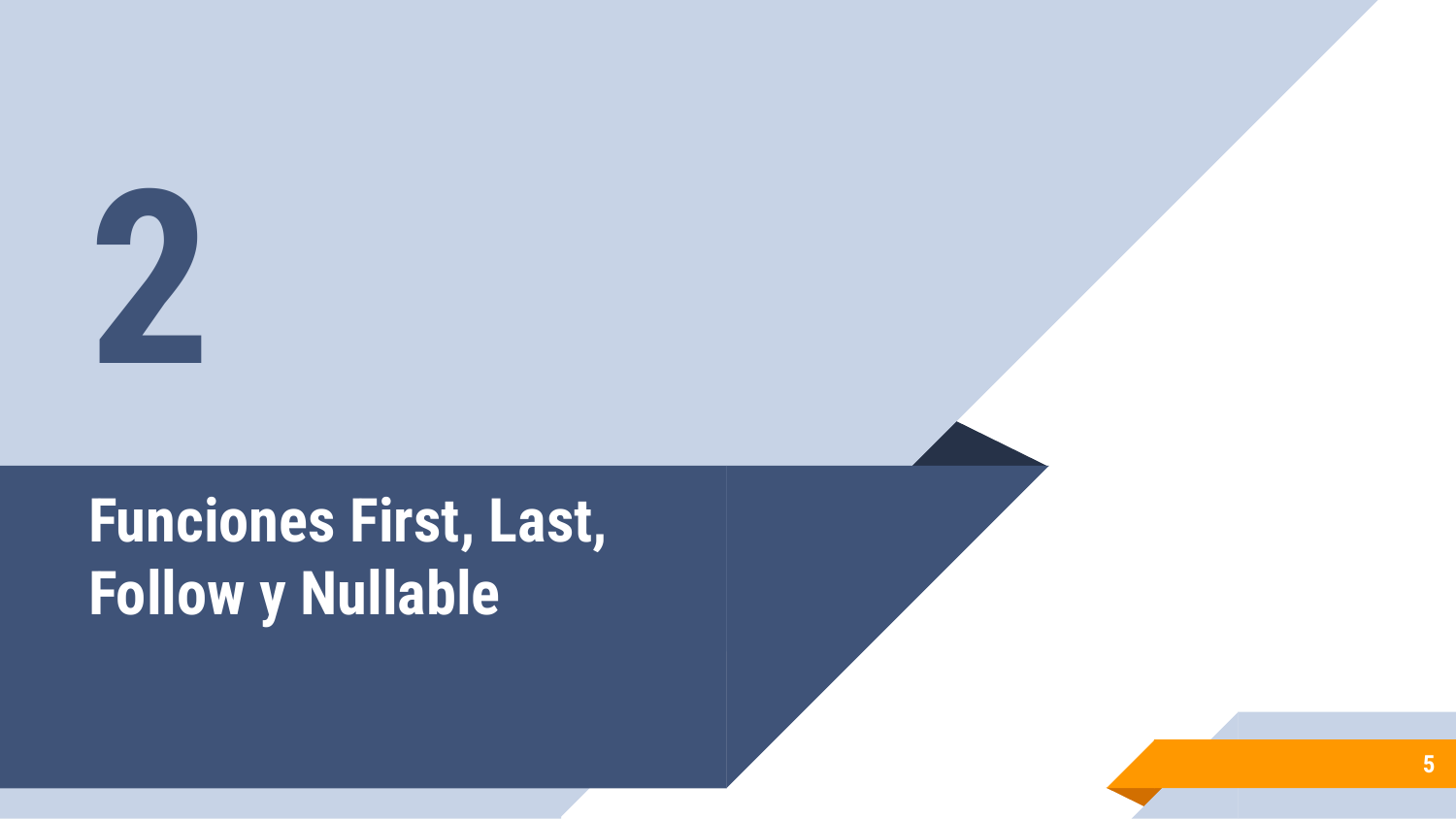

2

# Funciones First, Last, Follow y Nullable
5